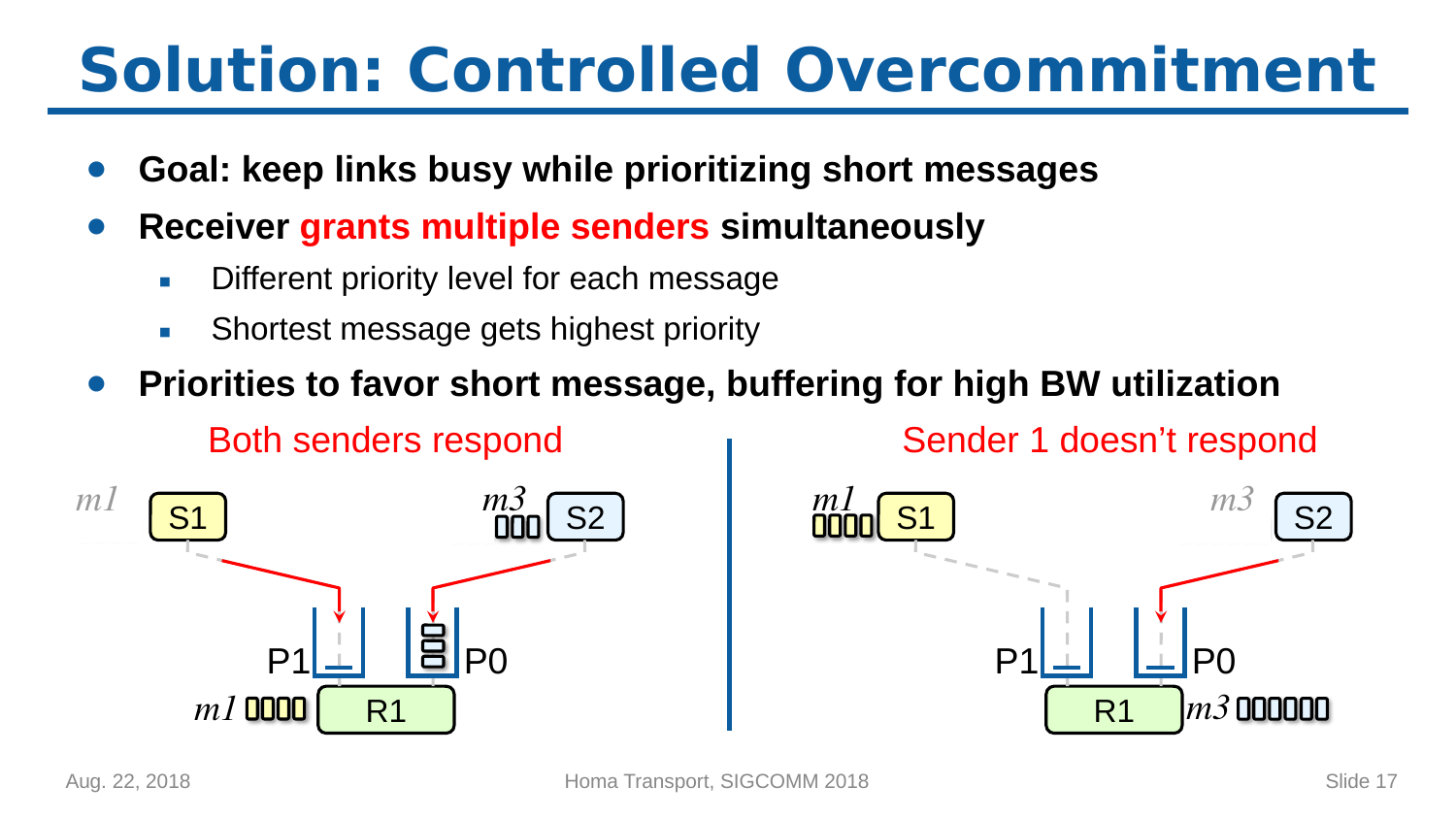

# Solution: Controlled Overcommitment
Goal: keep links busy while prioritizing short messages
Receiver grants multiple senders simultaneously
Different priority level for each message
Shortest message gets highest priority
Priorities to favor short message, buffering for high BW utilization

Both senders respond

Sender 1 doesn’t respond
m3
m1
S1
S2

P1
P0
R1
m3
m1
S1
S2

P1
P0

m3

m1

R1
Slide 17